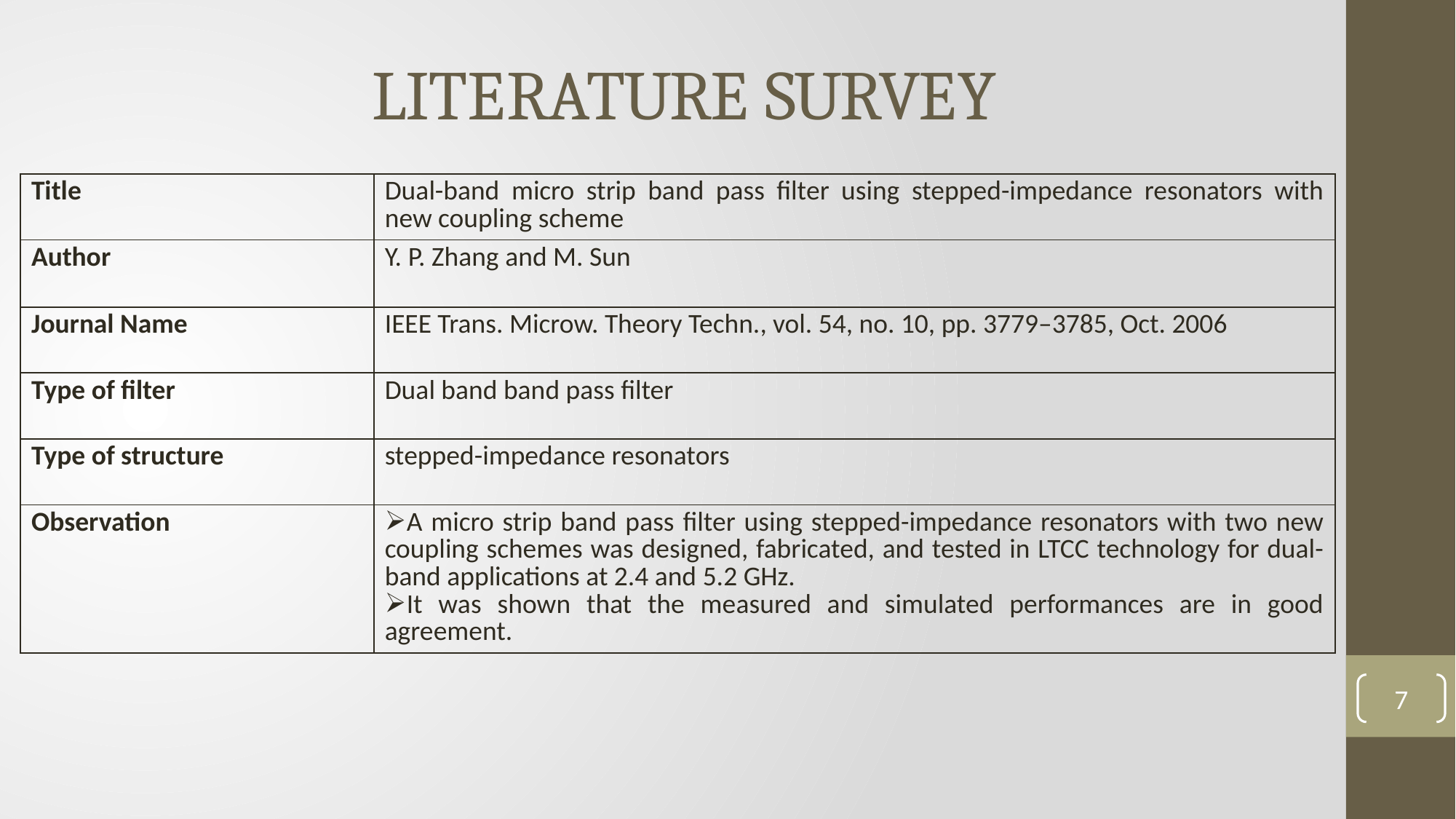

# LITERATURE SURVEY
| Title | Dual-band micro strip band pass filter using stepped-impedance resonators with new coupling scheme |
| --- | --- |
| Author | Y. P. Zhang and M. Sun |
| Journal Name | IEEE Trans. Microw. Theory Techn., vol. 54, no. 10, pp. 3779–3785, Oct. 2006 |
| Type of filter | Dual band band pass filter |
| Type of structure | stepped-impedance resonators |
| Observation | A micro strip band pass filter using stepped-impedance resonators with two new coupling schemes was designed, fabricated, and tested in LTCC technology for dual-band applications at 2.4 and 5.2 GHz. It was shown that the measured and simulated performances are in good agreement. |
7